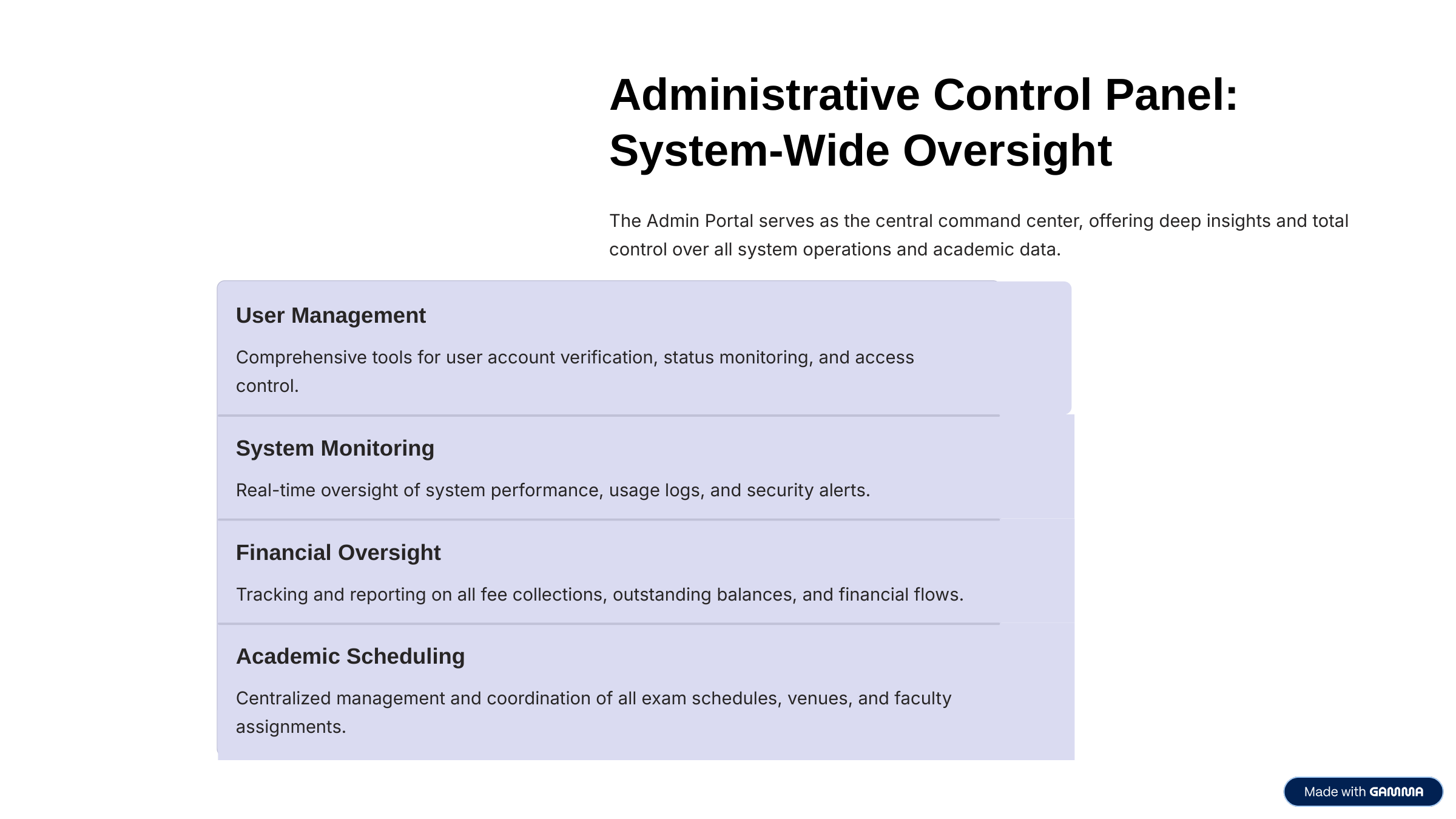

Administrative Control Panel: System-Wide Oversight
The Admin Portal serves as the central command center, offering deep insights and total control over all system operations and academic data.

User Management
Comprehensive tools for user account verification, status monitoring, and access control.

System Monitoring
Real-time oversight of system performance, usage logs, and security alerts.

Financial Oversight
Tracking and reporting on all fee collections, outstanding balances, and financial flows.

Academic Scheduling
Centralized management and coordination of all exam schedules, venues, and faculty assignments.